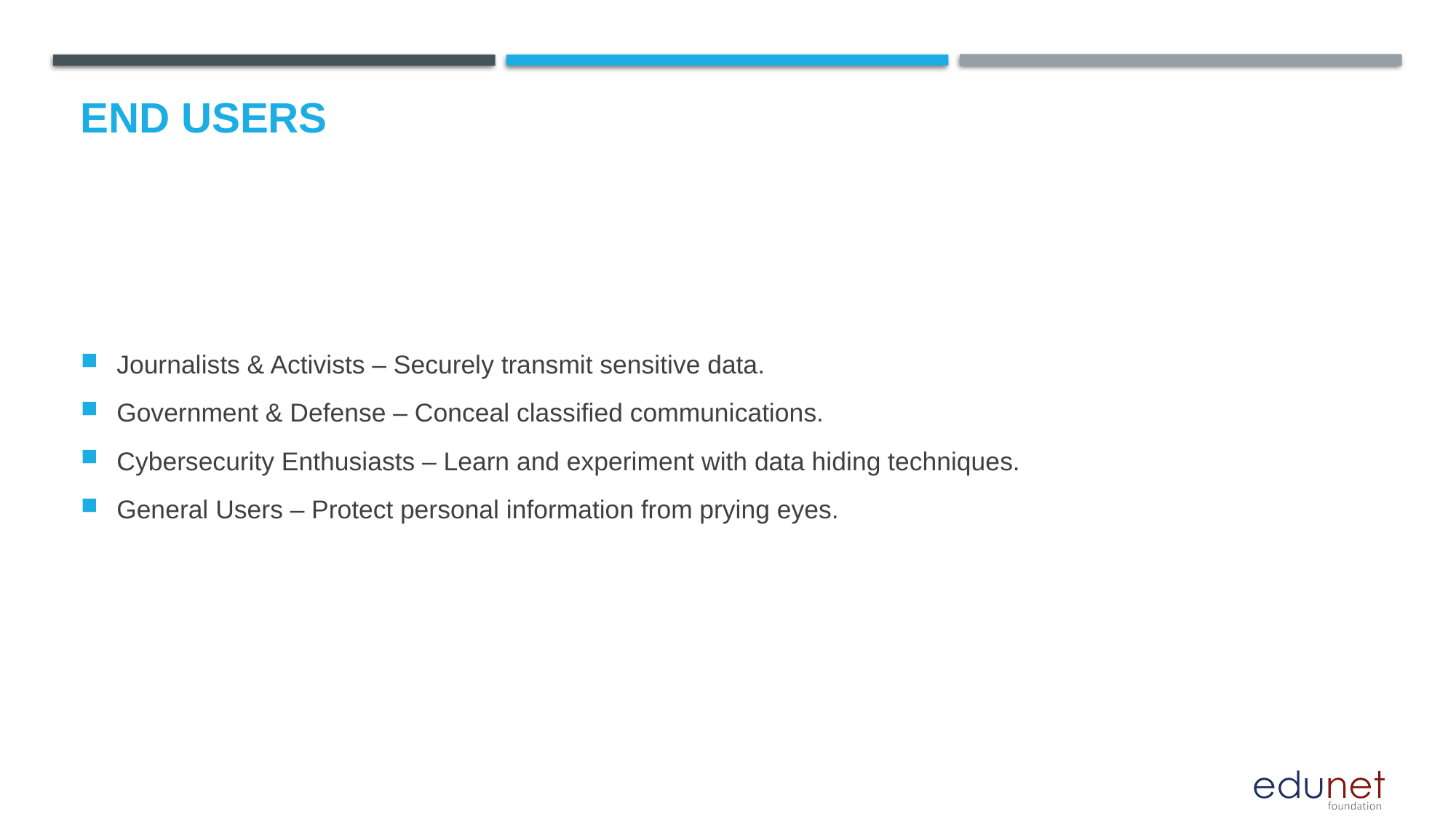

# End users
Journalists & Activists – Securely transmit sensitive data.
Government & Defense – Conceal classified communications.
Cybersecurity Enthusiasts – Learn and experiment with data hiding techniques.
General Users – Protect personal information from prying eyes.